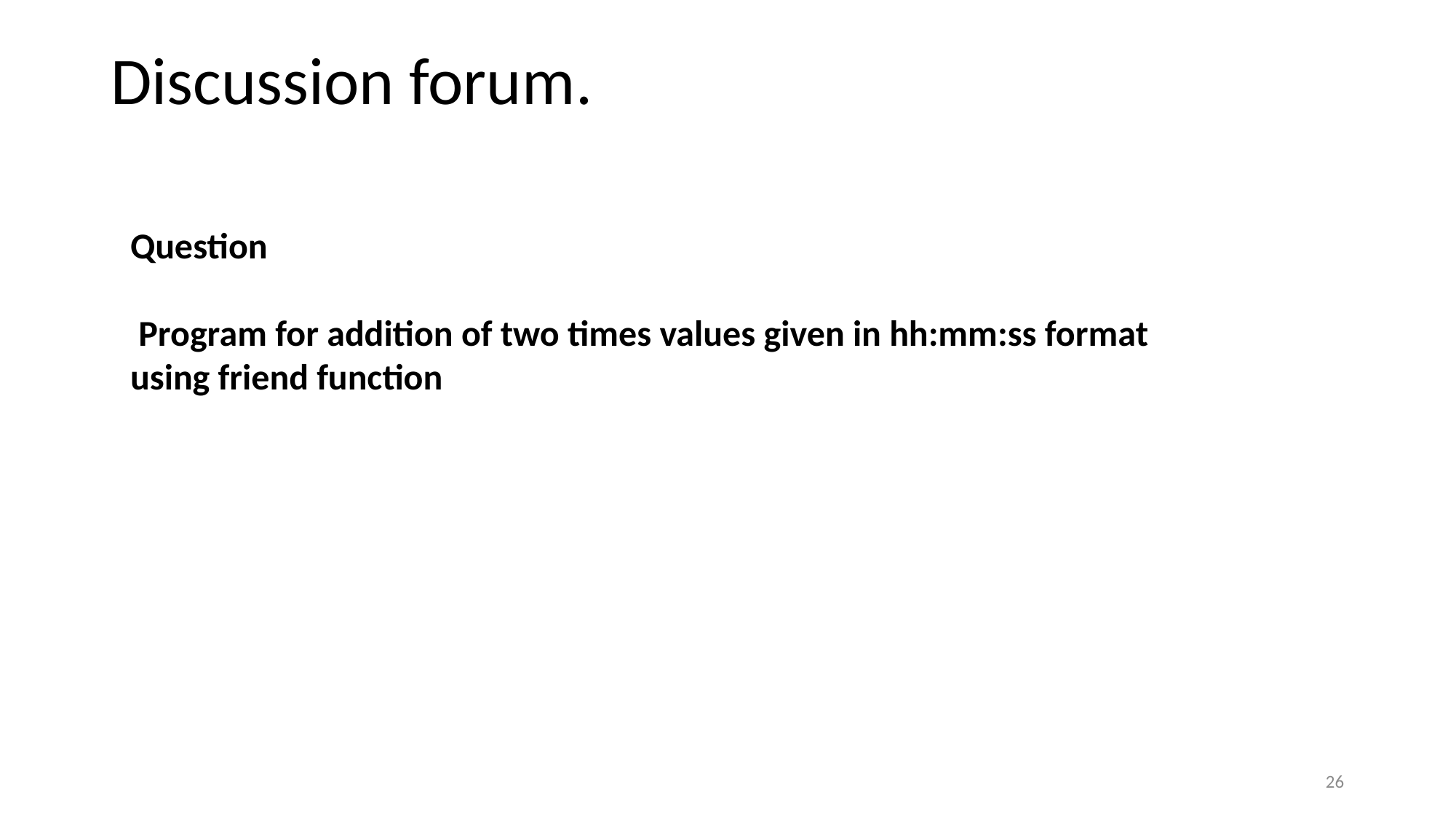

# Discussion forum.

Question

 Program for addition of two times values given in hh:mm:ss format using friend function

26